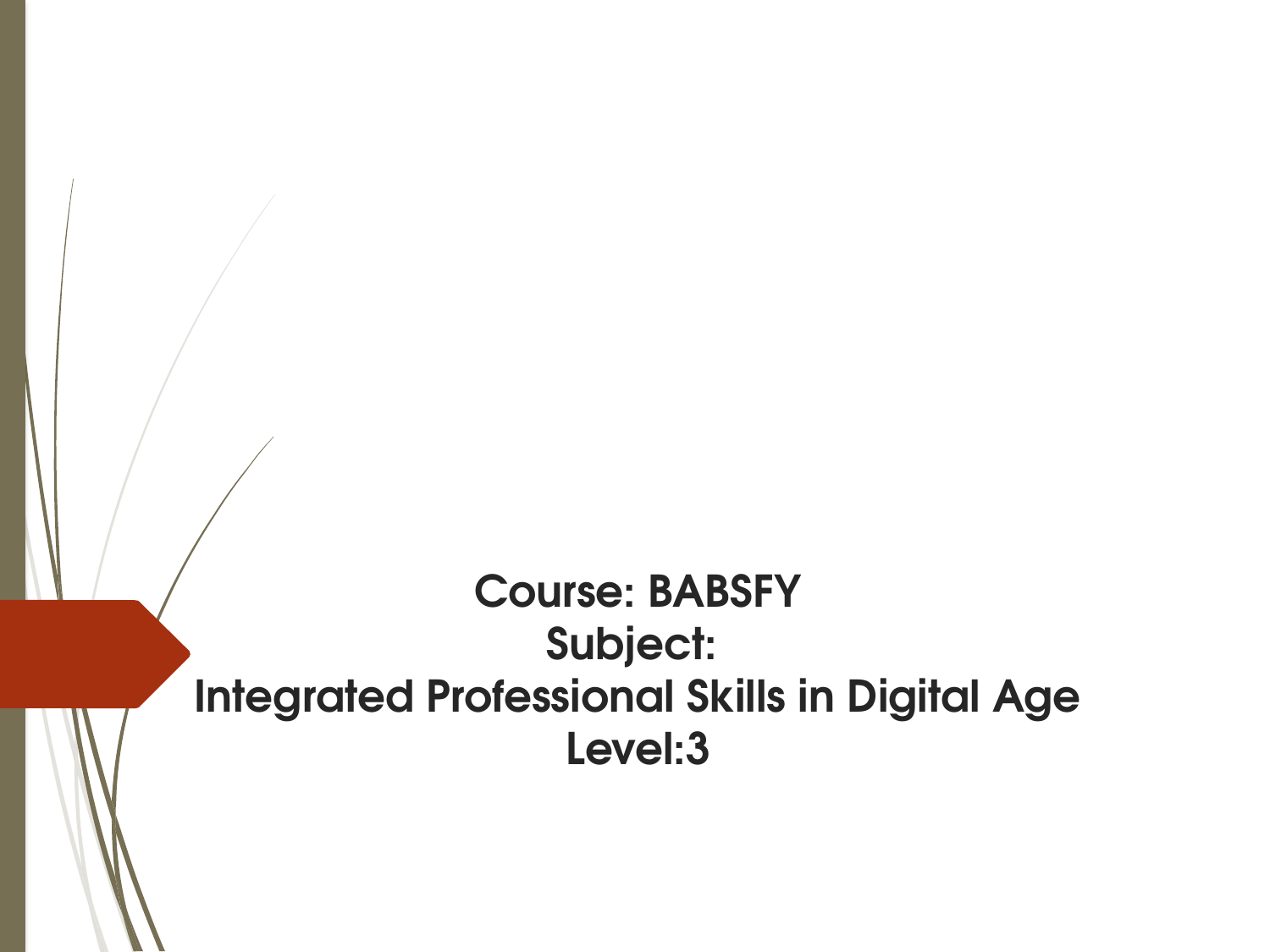

# Course: BABSFY Subject: Integrated Professional Skills in Digital Age Level:3